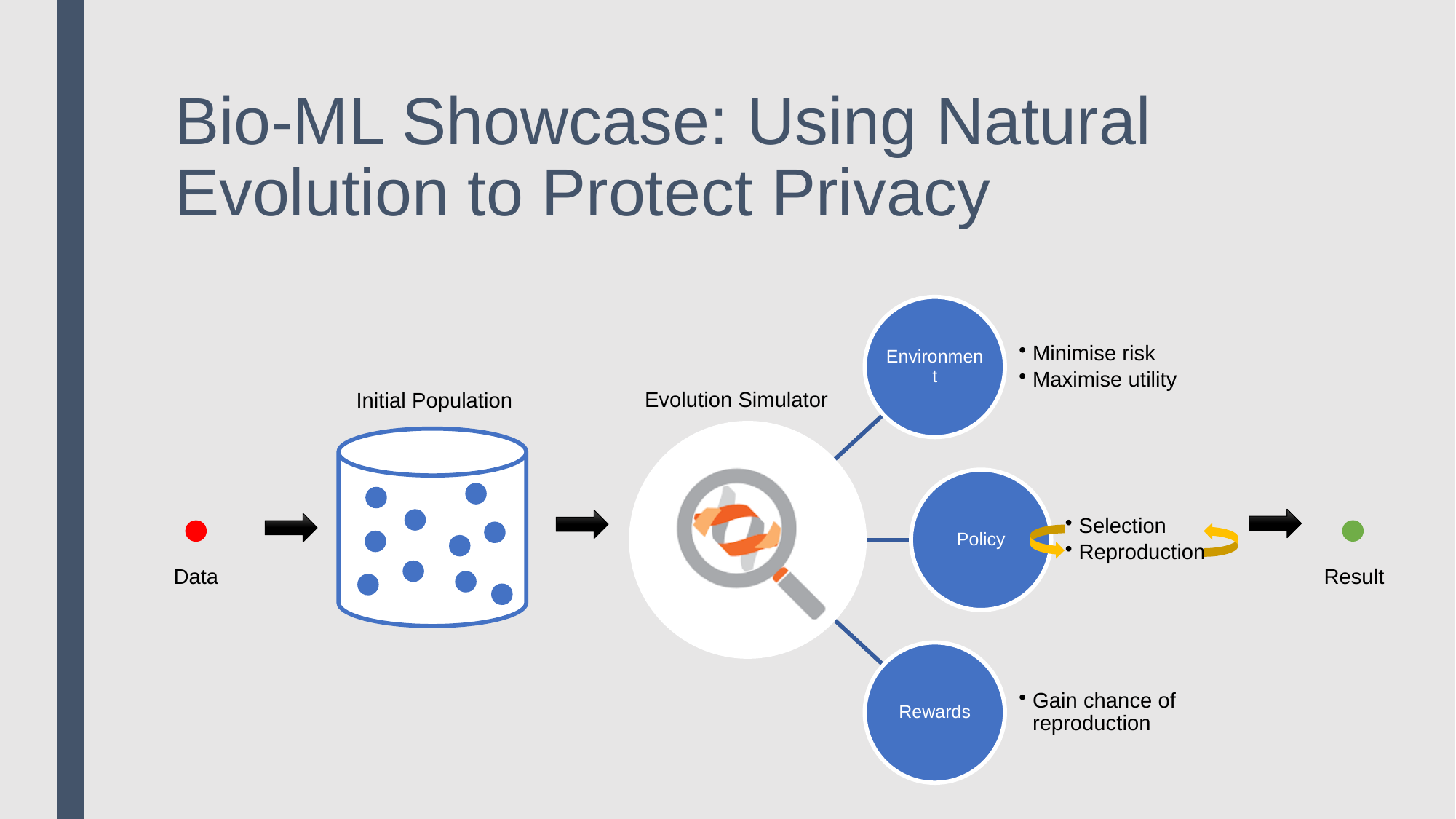

# Bio-ML Showcase: Using Natural Evolution to Protect Privacy
Environment
Minimise risk
Maximise utility
Policy
Selection
Reproduction
Rewards
Gain chance of reproduction
Evolution Simulator
Initial Population

Result

Data